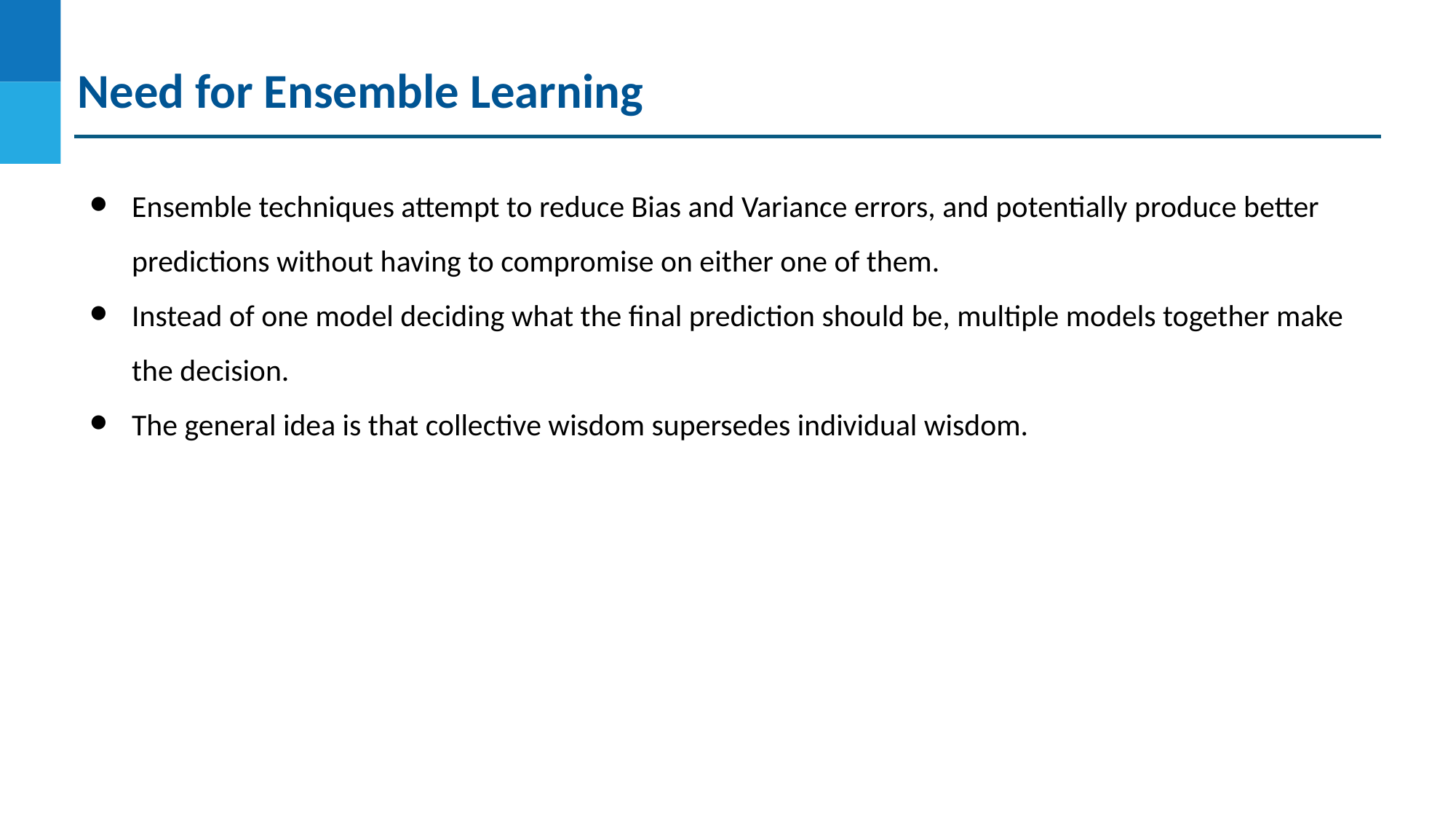

Need for Ensemble Learning
Ensemble techniques attempt to reduce Bias and Variance errors, and potentially produce better predictions without having to compromise on either one of them.
Instead of one model deciding what the final prediction should be, multiple models together make the decision.
The general idea is that collective wisdom supersedes individual wisdom.